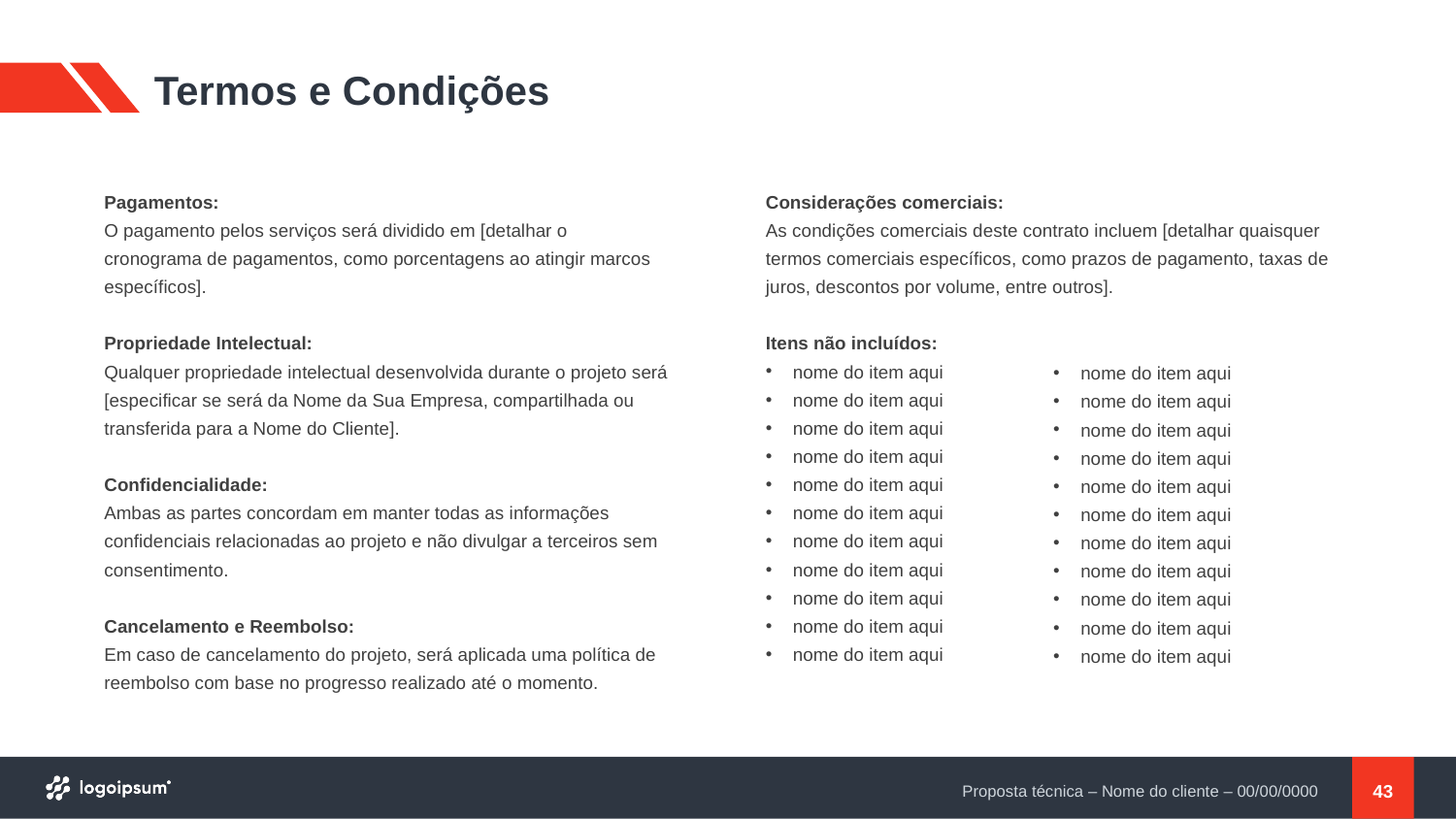

# Termos e Condições
Pagamentos:
O pagamento pelos serviços será dividido em [detalhar o cronograma de pagamentos, como porcentagens ao atingir marcos específicos].

Propriedade Intelectual:
Qualquer propriedade intelectual desenvolvida durante o projeto será [especificar se será da Nome da Sua Empresa, compartilhada ou transferida para a Nome do Cliente].

Confidencialidade:
Ambas as partes concordam em manter todas as informações confidenciais relacionadas ao projeto e não divulgar a terceiros sem consentimento.

Cancelamento e Reembolso:
Em caso de cancelamento do projeto, será aplicada uma política de reembolso com base no progresso realizado até o momento.
Considerações comerciais:
As condições comerciais deste contrato incluem [detalhar quaisquer termos comerciais específicos, como prazos de pagamento, taxas de juros, descontos por volume, entre outros].

Itens não incluídos:
nome do item aqui
nome do item aqui
nome do item aqui
nome do item aqui
nome do item aqui
nome do item aqui
nome do item aqui
nome do item aqui
nome do item aqui
nome do item aqui
nome do item aqui
nome do item aqui
nome do item aqui
nome do item aqui
nome do item aqui
nome do item aqui
nome do item aqui
nome do item aqui
nome do item aqui
nome do item aqui
nome do item aqui
nome do item aqui
43